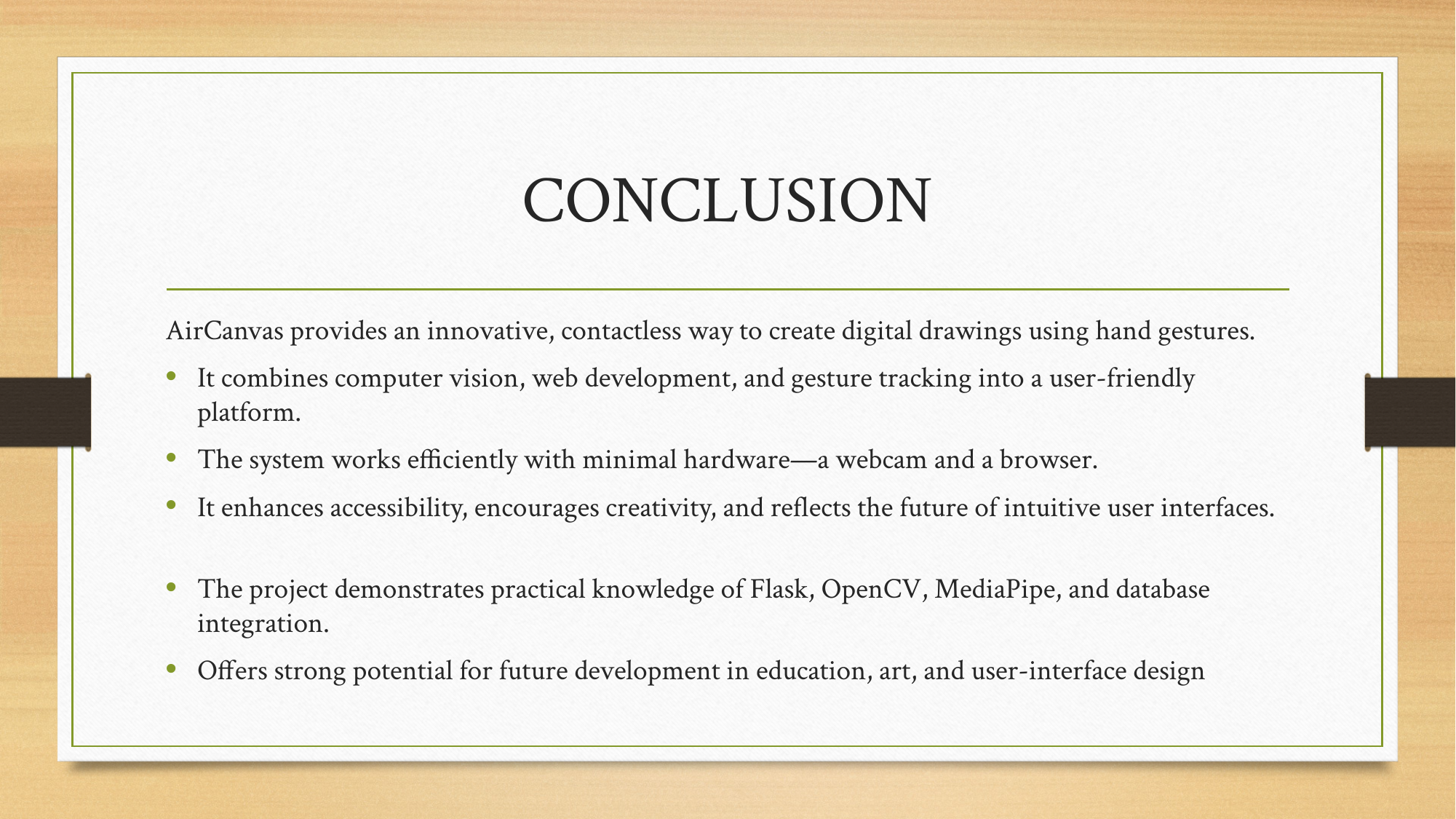

# CONCLUSION
AirCanvas provides an innovative, contactless way to create digital drawings using hand gestures.
It combines computer vision, web development, and gesture tracking into a user-friendly platform.
The system works efficiently with minimal hardware—a webcam and a browser.
It enhances accessibility, encourages creativity, and reflects the future of intuitive user interfaces.
The project demonstrates practical knowledge of Flask, OpenCV, MediaPipe, and database integration.
Offers strong potential for future development in education, art, and user-interface design